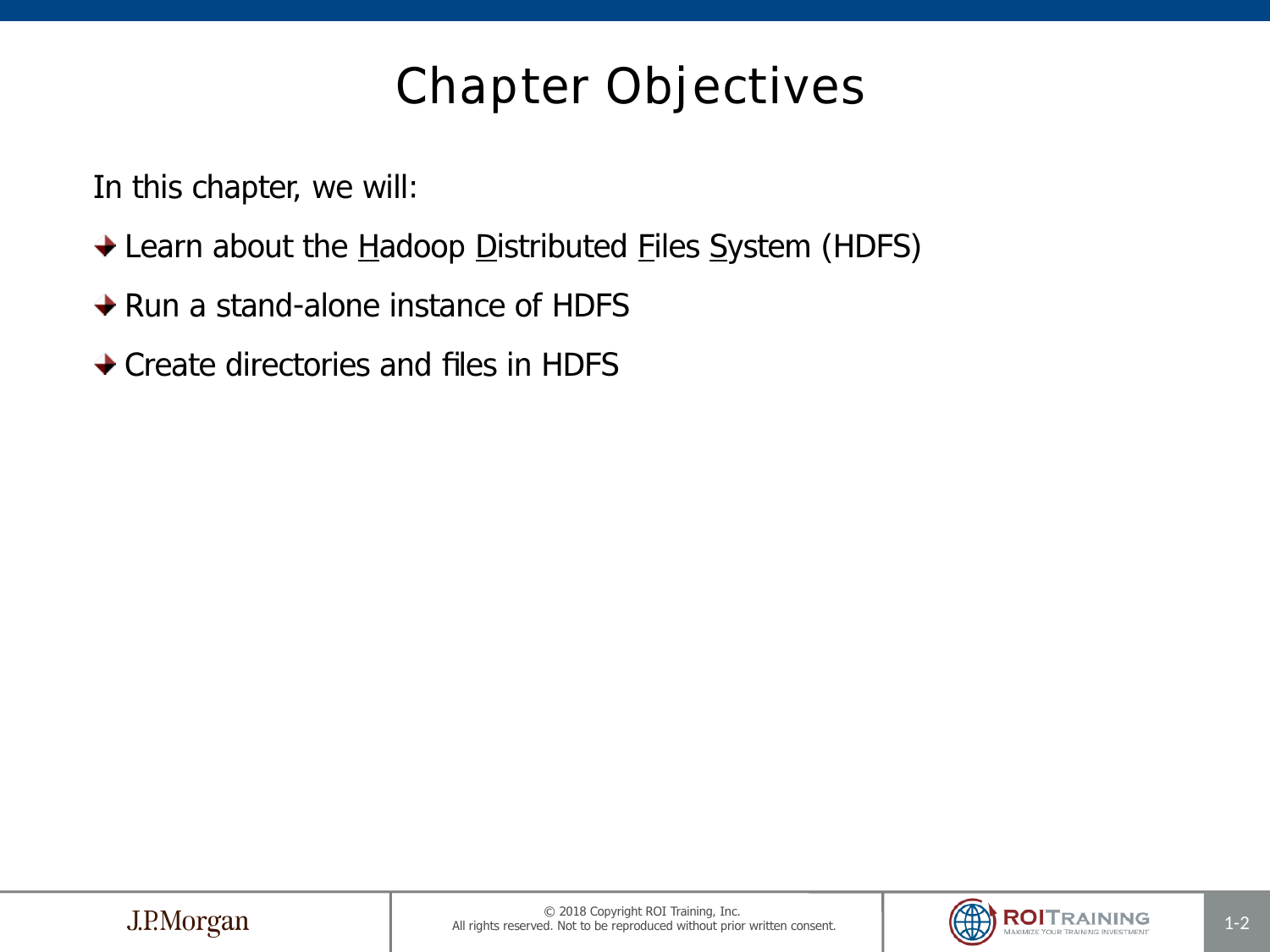

# Chapter Objectives
In this chapter, we will:
Learn about the Hadoop Distributed Files System (HDFS)
Run a stand-alone instance of HDFS
Create directories and files in HDFS